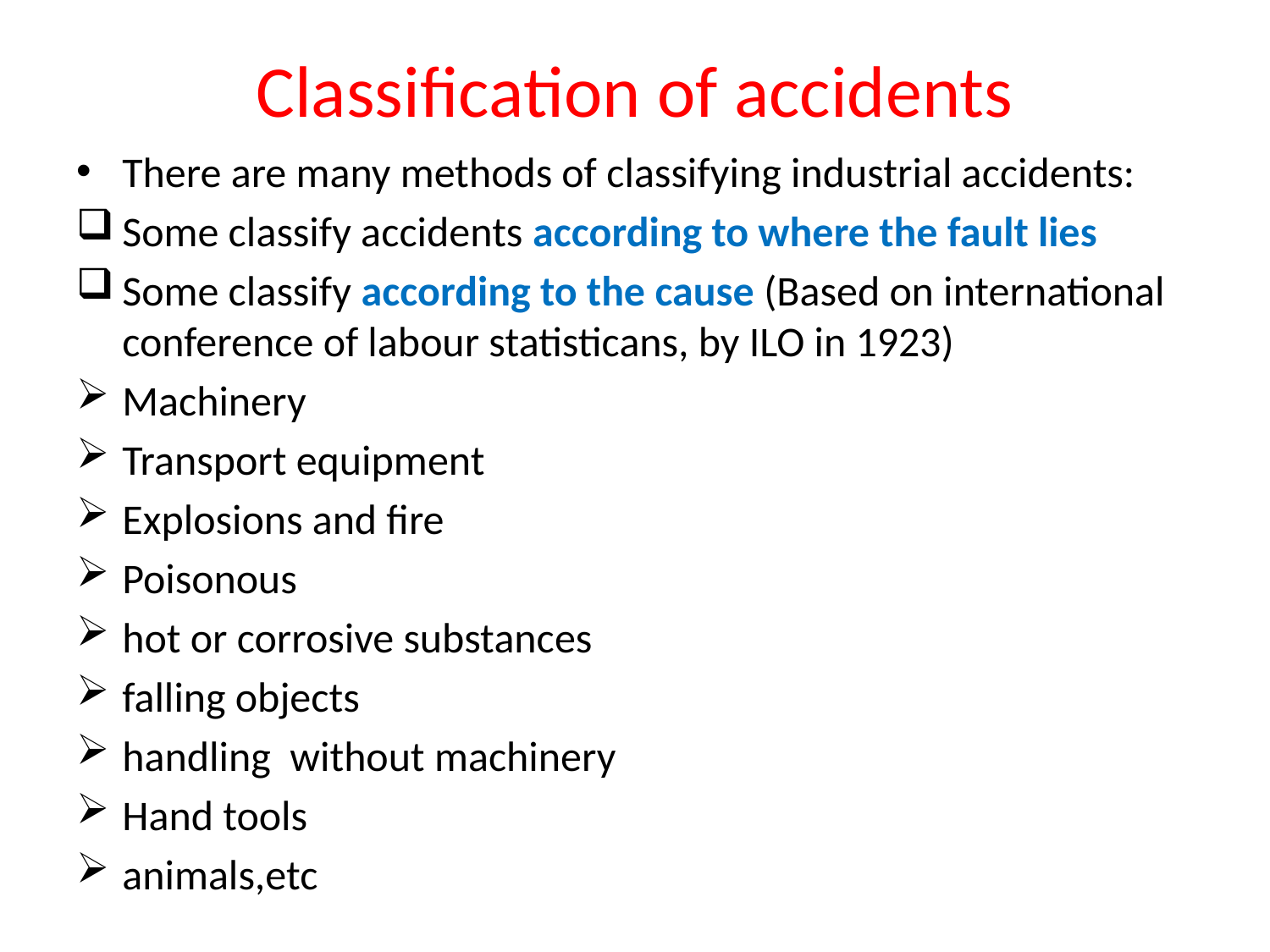

# Classification of accidents
There are many methods of classifying industrial accidents:
Some classify accidents according to where the fault lies
Some classify according to the cause (Based on international conference of labour statisticans, by ILO in 1923)
Machinery
Transport equipment
Explosions and fire
Poisonous
hot or corrosive substances
falling objects
handling  without machinery
Hand tools
animals,etc